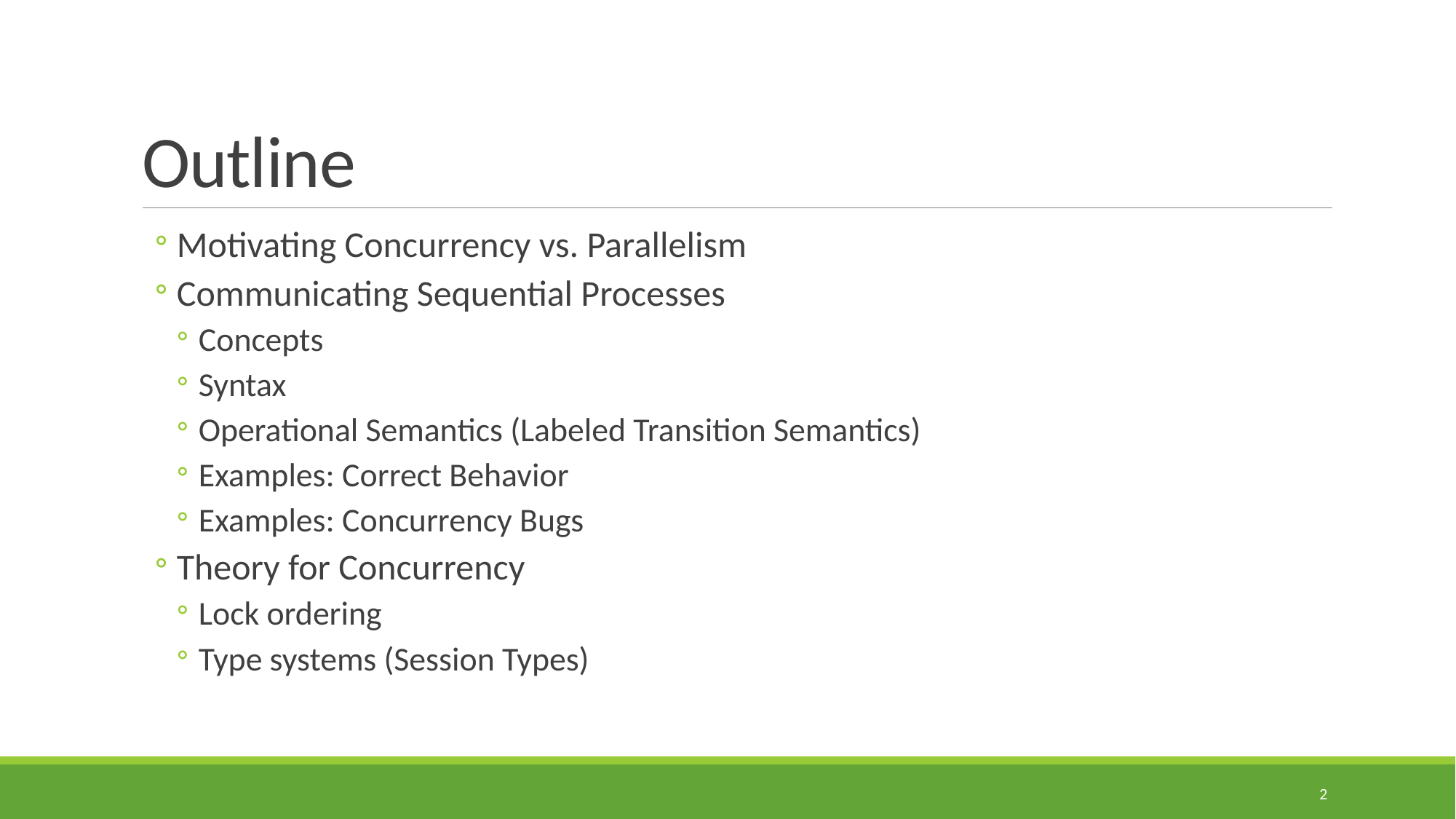

# Outline
Motivating Concurrency vs. Parallelism
Communicating Sequential Processes
Concepts
Syntax
Operational Semantics (Labeled Transition Semantics)
Examples: Correct Behavior
Examples: Concurrency Bugs
Theory for Concurrency
Lock ordering
Type systems (Session Types)

2